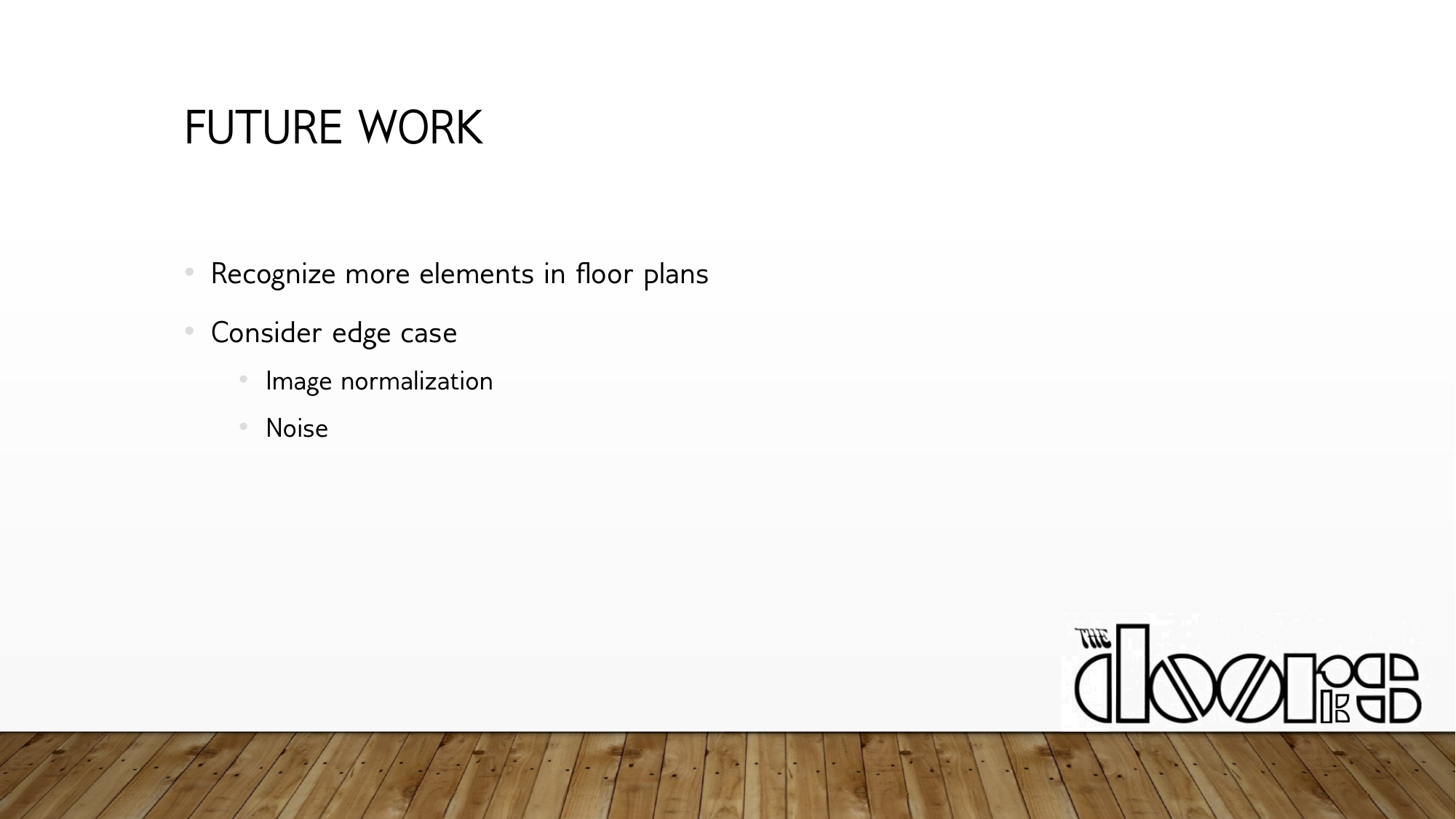

# Future work
Recognize more elements in floor plans
Consider edge case
Image normalization
Noise